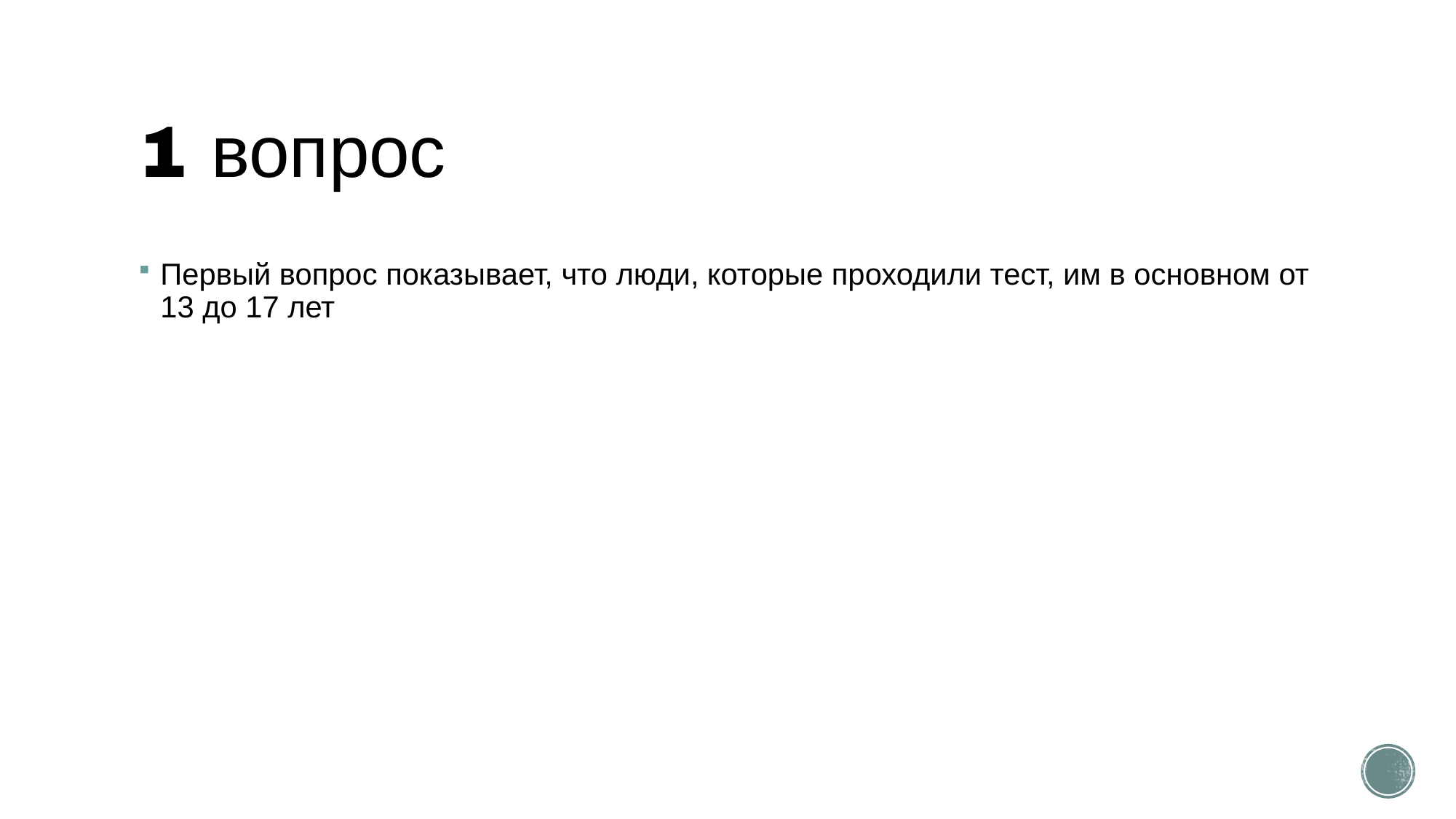

# 1 вопрос
Первый вопрос показывает, что люди, которые проходили тест, им в основном от 13 до 17 лет